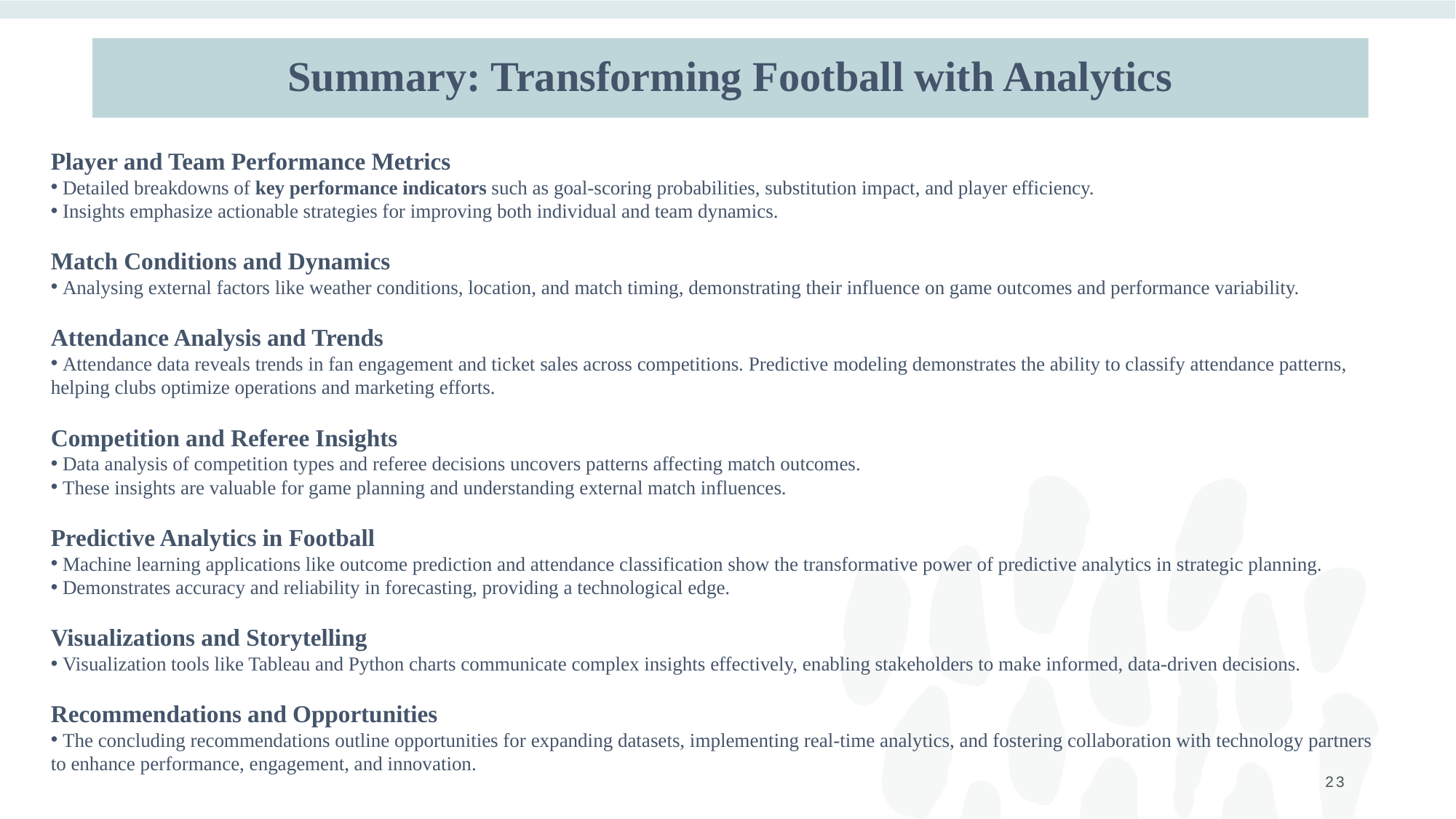

# Summary: Transforming Football with Analytics
Player and Team Performance Metrics
 Detailed breakdowns of key performance indicators such as goal-scoring probabilities, substitution impact, and player efficiency.
 Insights emphasize actionable strategies for improving both individual and team dynamics.

Match Conditions and Dynamics
 Analysing external factors like weather conditions, location, and match timing, demonstrating their influence on game outcomes and performance variability.

Attendance Analysis and Trends
 Attendance data reveals trends in fan engagement and ticket sales across competitions. Predictive modeling demonstrates the ability to classify attendance patterns, helping clubs optimize operations and marketing efforts.

Competition and Referee Insights
 Data analysis of competition types and referee decisions uncovers patterns affecting match outcomes.
 These insights are valuable for game planning and understanding external match influences.

Predictive Analytics in Football
 Machine learning applications like outcome prediction and attendance classification show the transformative power of predictive analytics in strategic planning.
 Demonstrates accuracy and reliability in forecasting, providing a technological edge.

Visualizations and Storytelling
 Visualization tools like Tableau and Python charts communicate complex insights effectively, enabling stakeholders to make informed, data-driven decisions.

Recommendations and Opportunities
 The concluding recommendations outline opportunities for expanding datasets, implementing real-time analytics, and fostering collaboration with technology partners to enhance performance, engagement, and innovation.
23